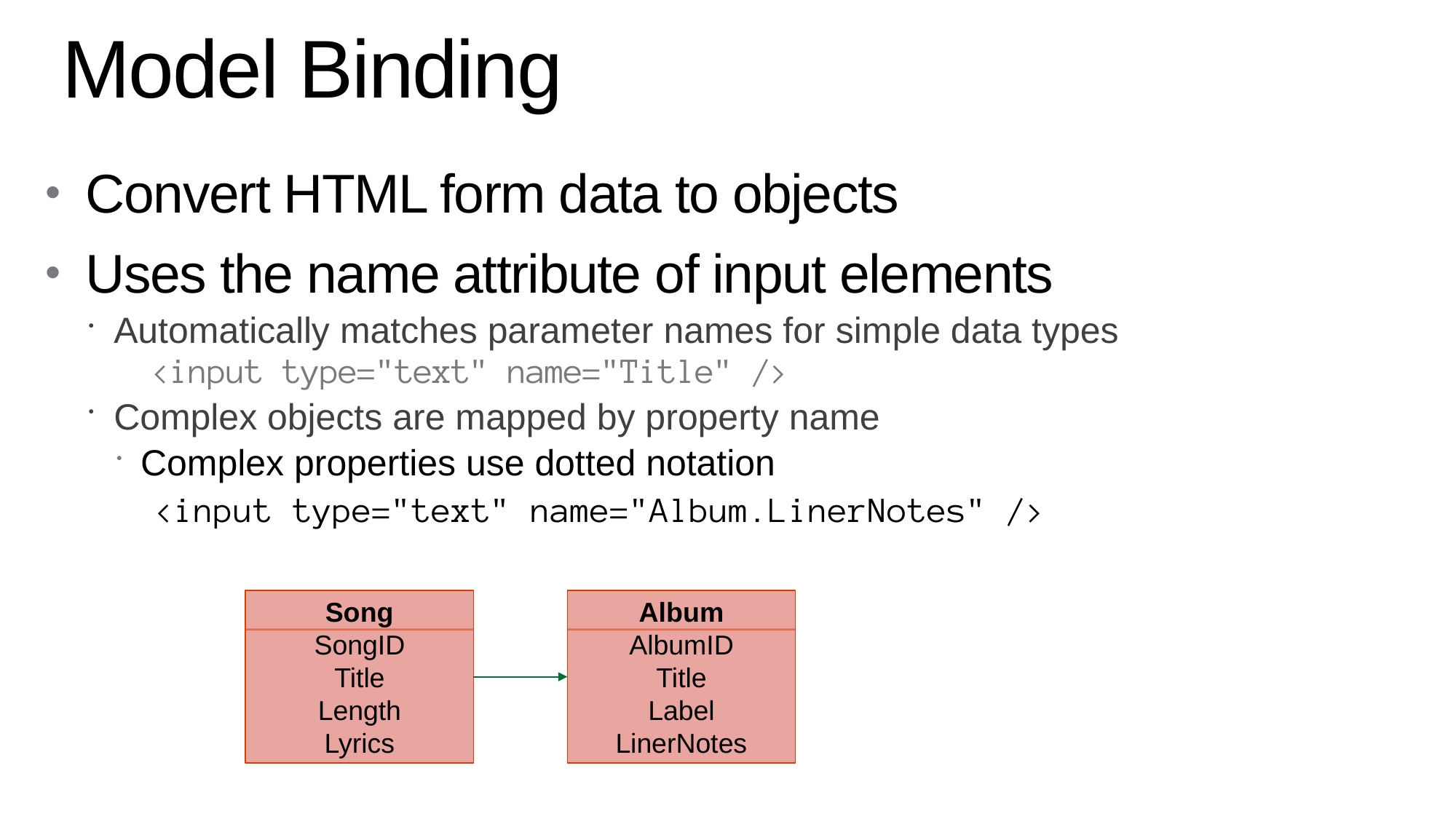

# Model Binding
Convert HTML form data to objects
Uses the name attribute of input elements
Automatically matches parameter names for simple data types
    <input type="text" name="Title" />
Complex objects are mapped by property name
Complex properties use dotted notation
<input type="text" name="Album.LinerNotes" />
Song
SongID
Title
Length
Lyrics
Album
AlbumID
Title
Label
LinerNotes